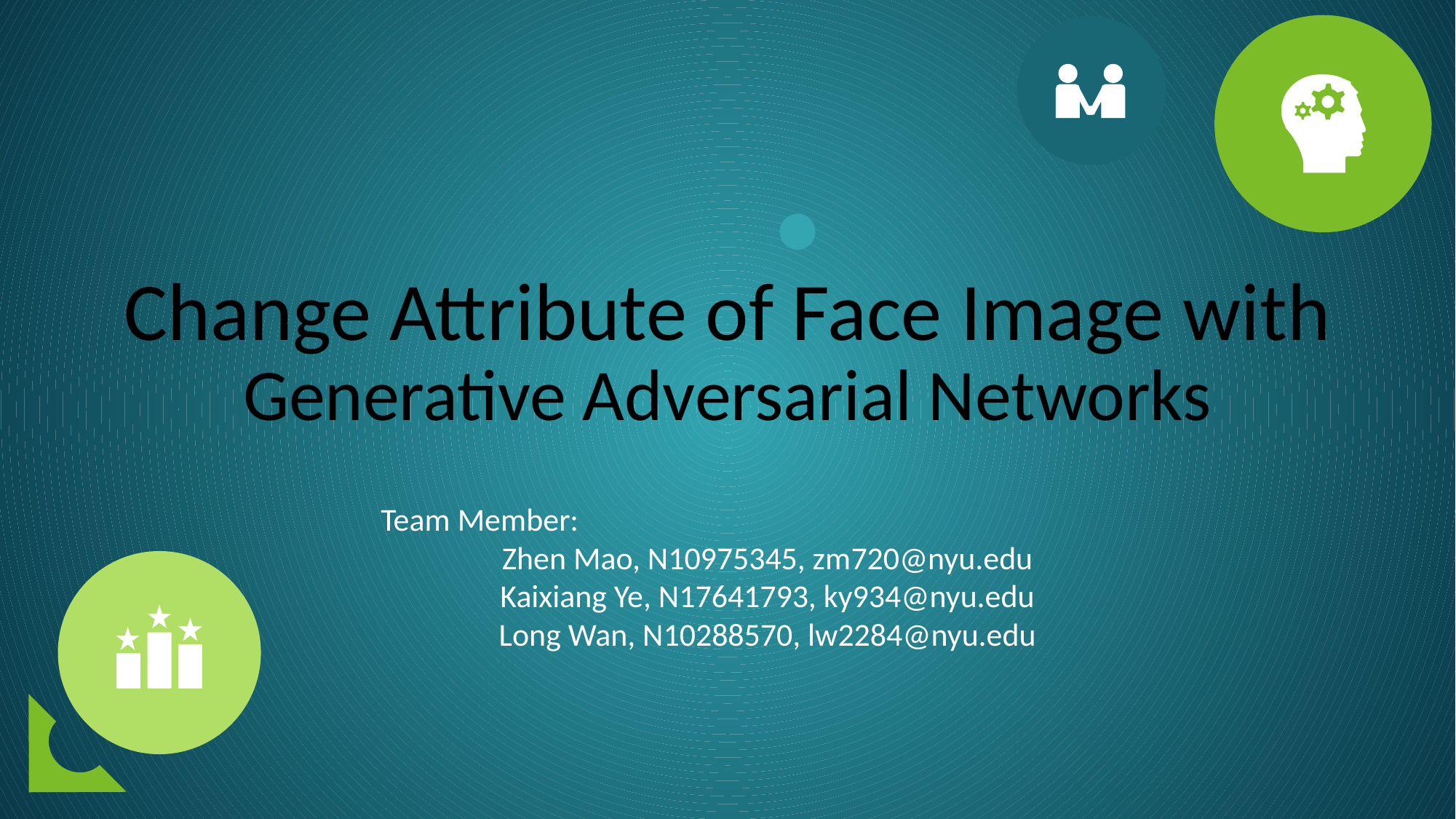

Change Attribute of Face Image with
Generative Adversarial Networks
Team Member:
Zhen Mao, N10975345, zm720@nyu.edu
Kaixiang Ye, N17641793, ky934@nyu.edu
Long Wan, N10288570, lw2284@nyu.edu